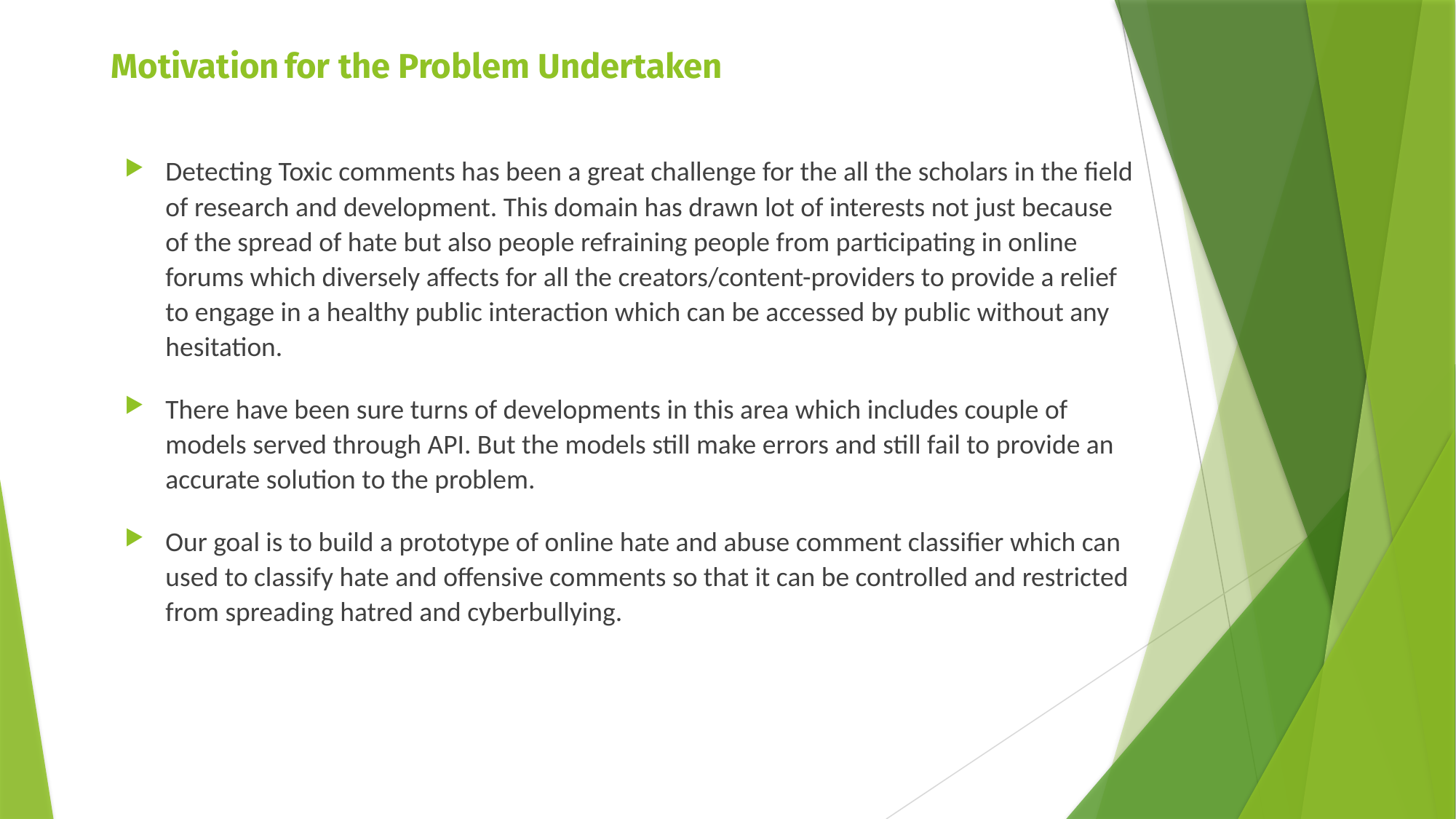

# Motivation for the Problem Undertaken
Detecting Toxic comments has been a great challenge for the all the scholars in the field of research and development. This domain has drawn lot of interests not just because of the spread of hate but also people refraining people from participating in online forums which diversely affects for all the creators/content-providers to provide a relief to engage in a healthy public interaction which can be accessed by public without any hesitation.
There have been sure turns of developments in this area which includes couple of models served through API. But the models still make errors and still fail to provide an accurate solution to the problem.
Our goal is to build a prototype of online hate and abuse comment classifier which can used to classify hate and offensive comments so that it can be controlled and restricted from spreading hatred and cyberbullying.